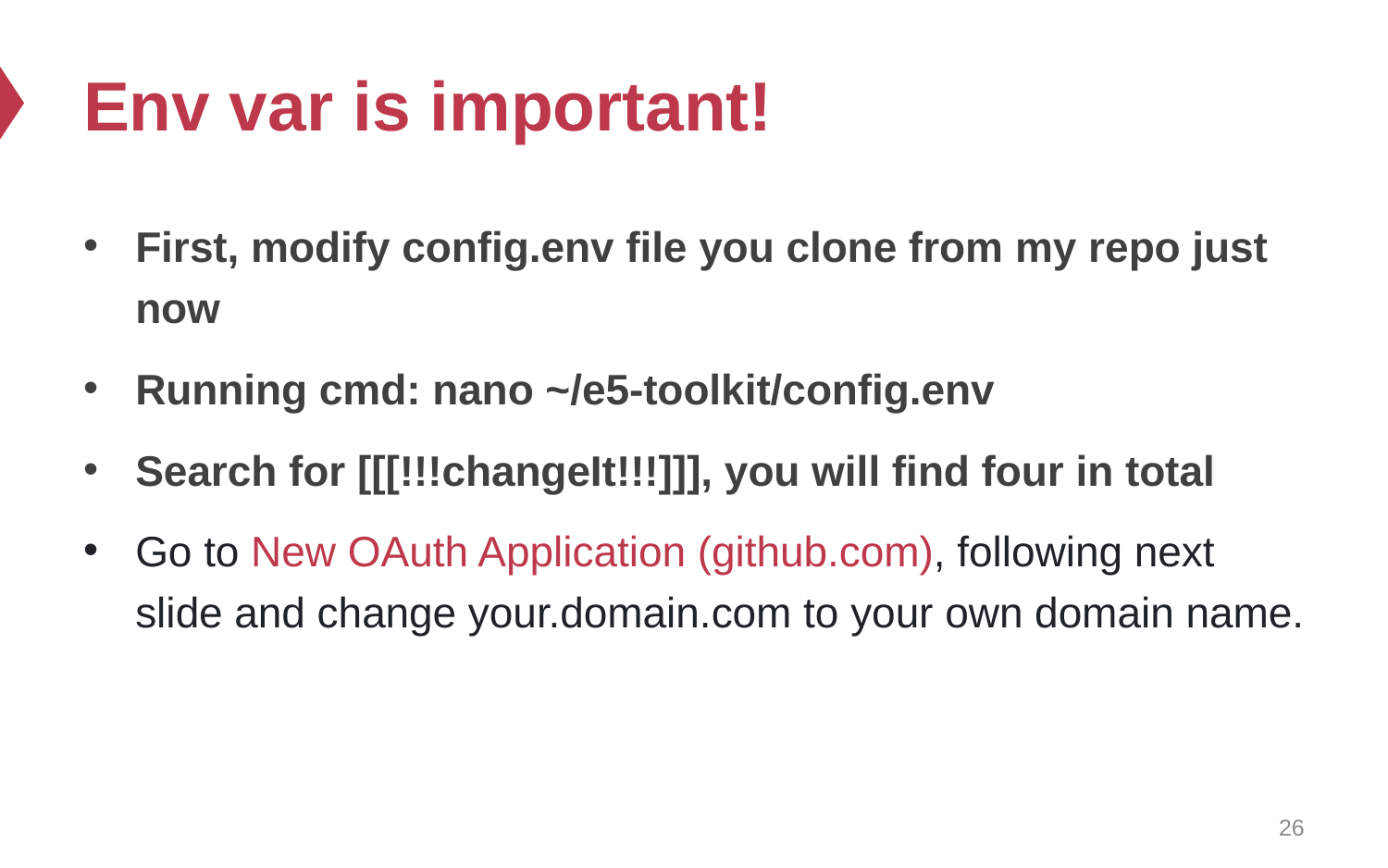

# Env var is important!
First, modify config.env file you clone from my repo just now
Running cmd: nano ~/e5-toolkit/config.env
Search for [[[!!!changeIt!!!]]], you will find four in total
Go to New OAuth Application (github.com), following next slide and change your.domain.com to your own domain name.
26